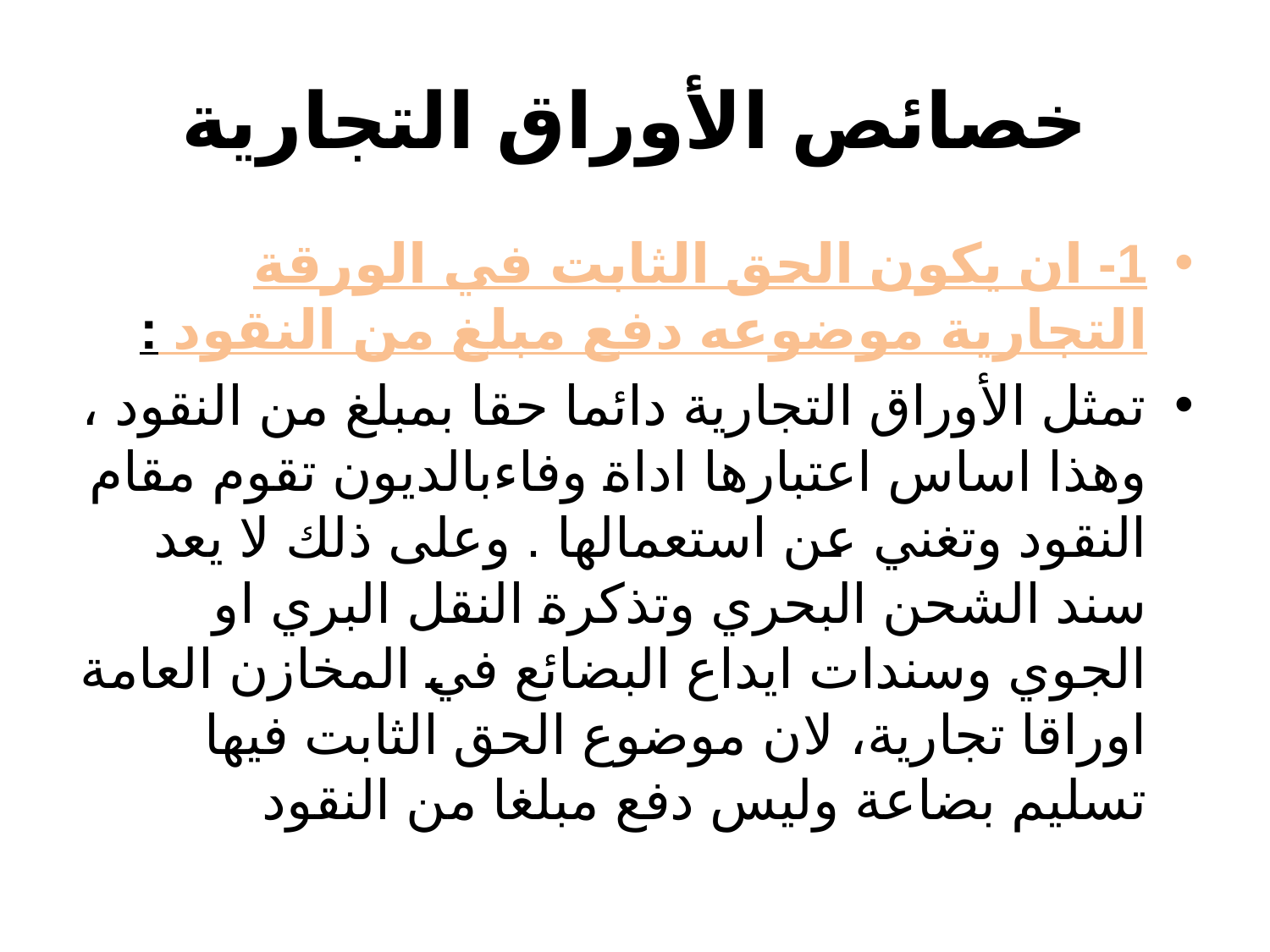

# خصائص الأوراق التجارية
1-‌ ان يكون الحق الثابت في الورقة التجارية موضوعه دفع مبلغ من النقود :
تمثل الأوراق التجارية دائما حقا بمبلغ من النقود ، وهذا اساس اعتبارها اداة وفاءبالديون تقوم مقام النقود وتغني عن استعمالها . وعلى ذلك لا يعد سند الشحن البحري وتذكرة النقل البري او الجوي وسندات ايداع البضائع في المخازن العامة اوراقا تجارية، لان موضوع الحق الثابت فيها تسليم بضاعة وليس دفع مبلغا من النقود